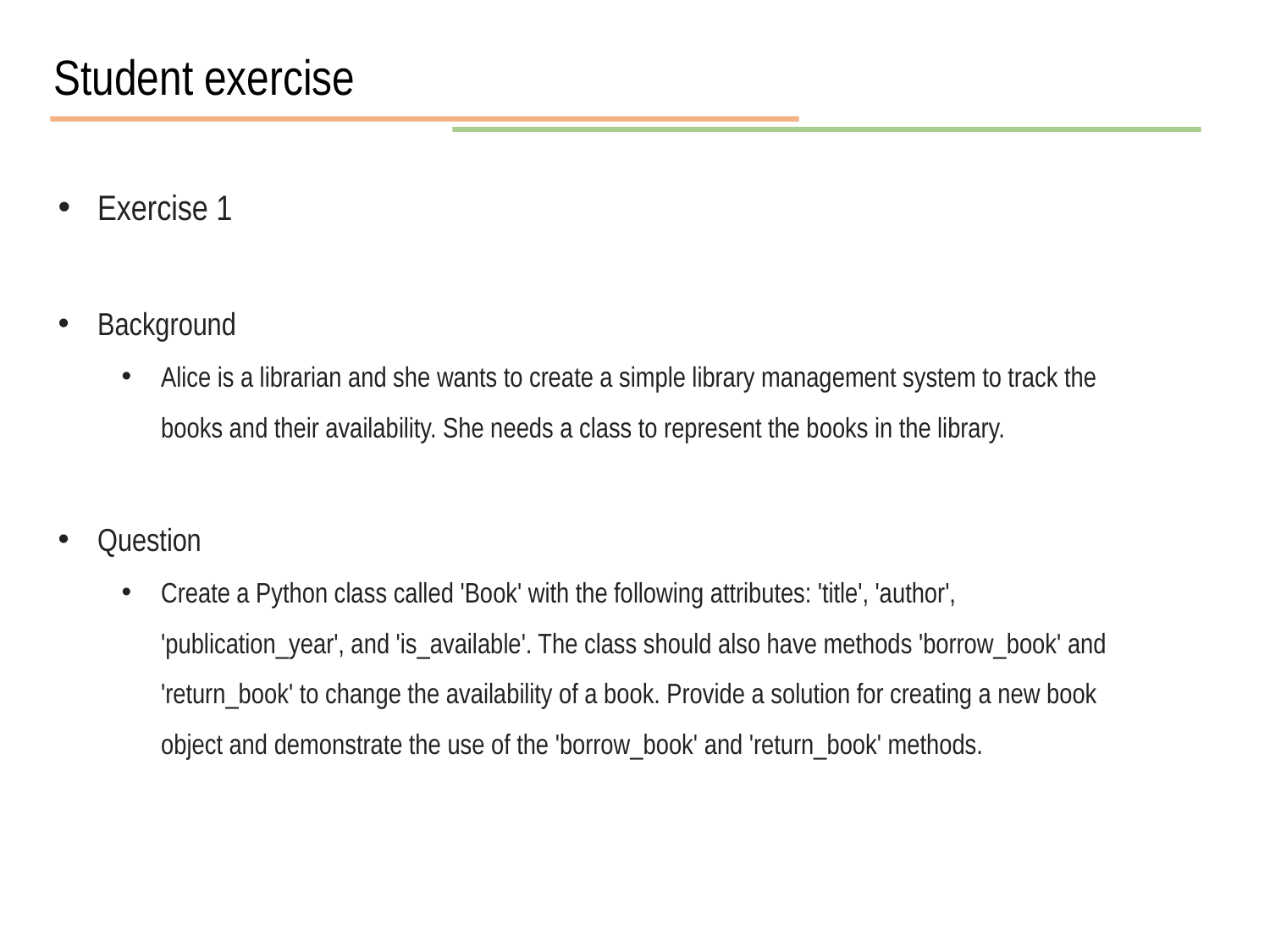

Student exercise
Exercise 1

Background
Alice is a librarian and she wants to create a simple library management system to track the books and their availability. She needs a class to represent the books in the library.

Question
Create a Python class called 'Book' with the following attributes: 'title', 'author', 'publication_year', and 'is_available'. The class should also have methods 'borrow_book' and 'return_book' to change the availability of a book. Provide a solution for creating a new book object and demonstrate the use of the 'borrow_book' and 'return_book' methods.